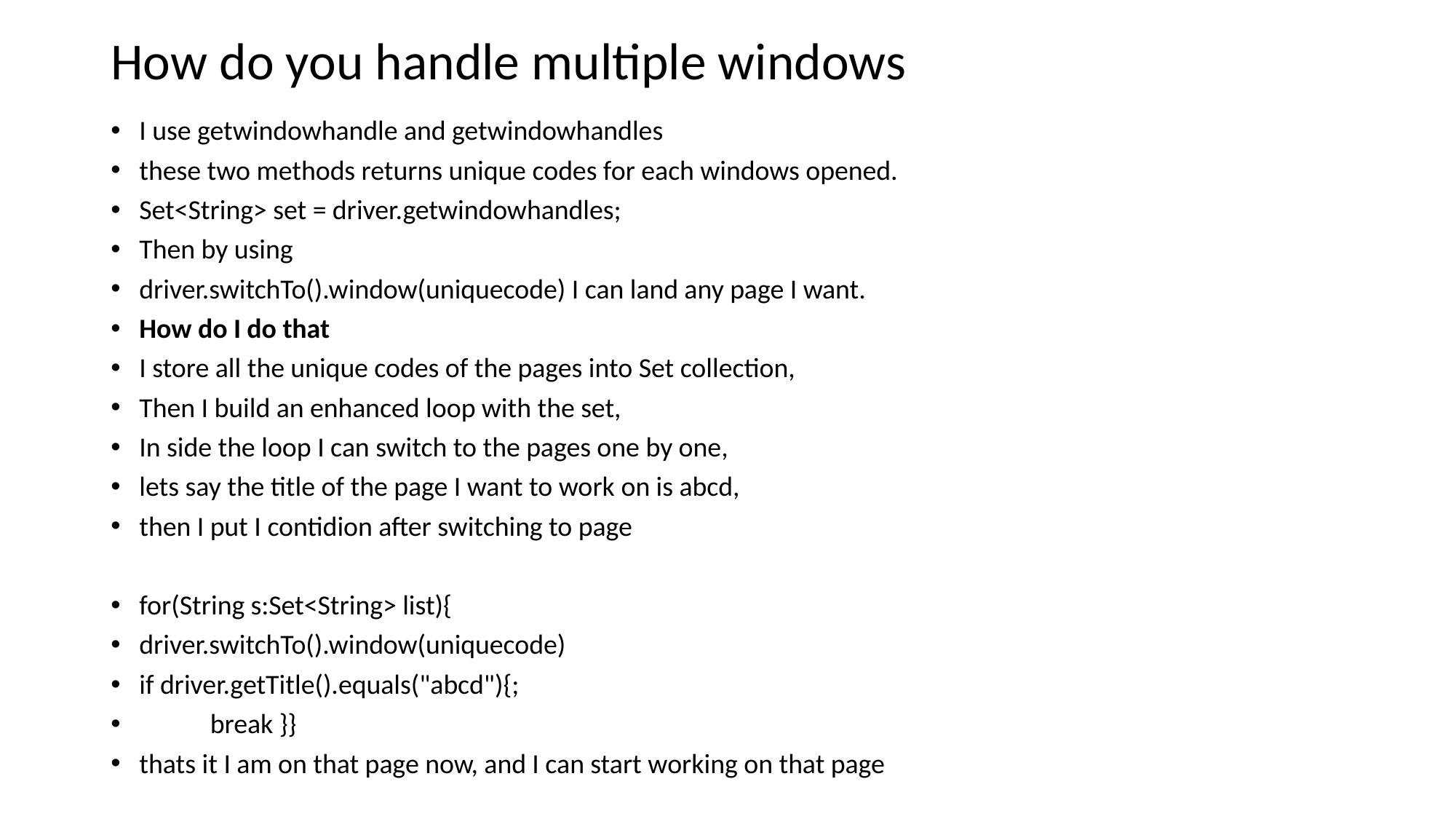

# How do you handle multiple windows
I use getwindowhandle and getwindowhandles
these two methods returns unique codes for each windows opened.
Set<String> set = driver.getwindowhandles;
Then by using
driver.switchTo().window(uniquecode) I can land any page I want.
How do I do that
I store all the unique codes of the pages into Set collection,
Then I build an enhanced loop with the set,
In side the loop I can switch to the pages one by one,
lets say the title of the page I want to work on is abcd,
then I put I contidion after switching to page

for(String s:Set<String> list){
driver.switchTo().window(uniquecode)
if driver.getTitle().equals("abcd"){;
	break }}
thats it I am on that page now, and I can start working on that page